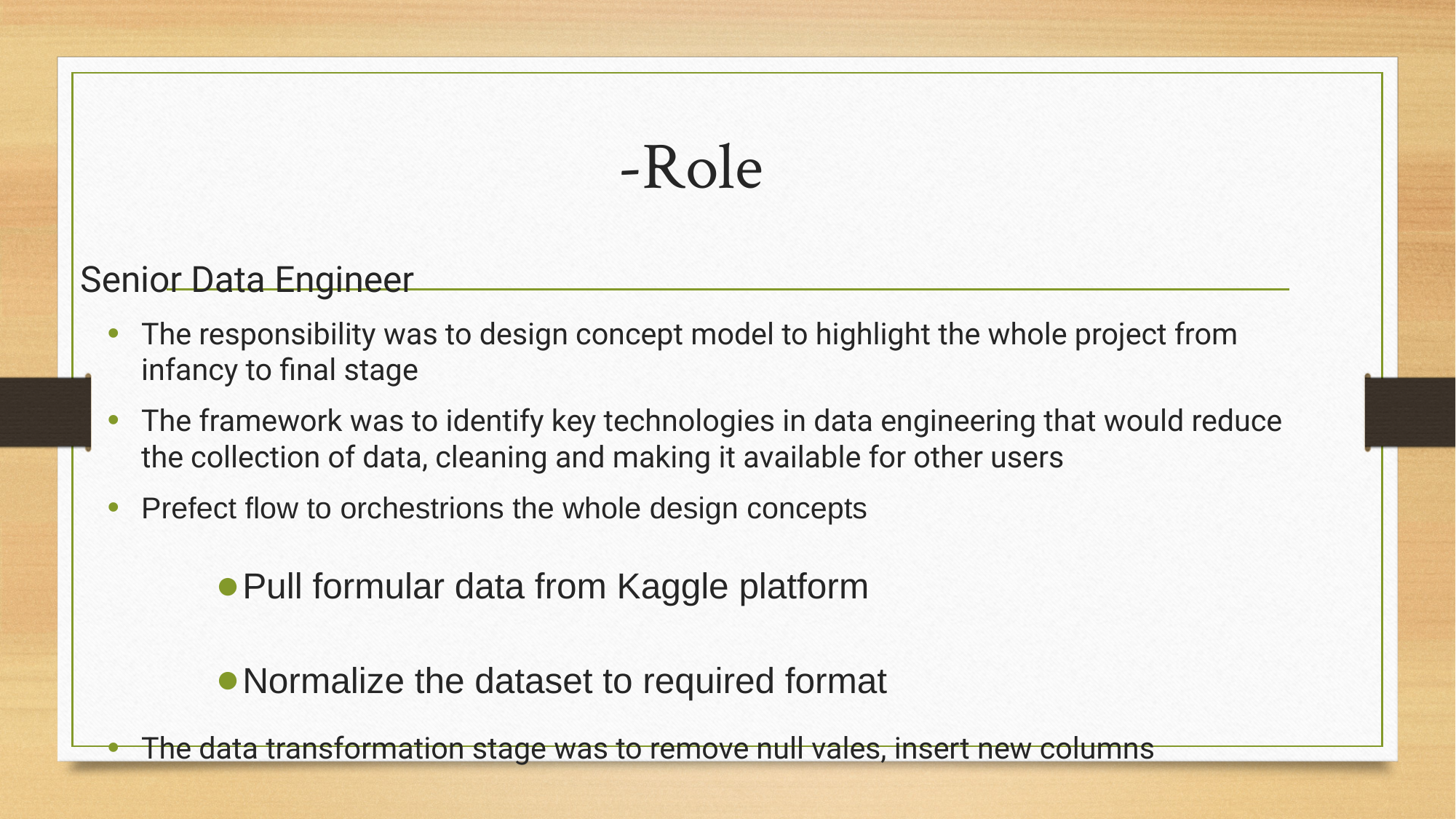

# -Role

   Senior Data Engineer
The responsibility was to design concept model to highlight the whole project from infancy to final stage
The framework was to identify key technologies in data engineering that would reduce the collection of data, cleaning and making it available for other users
Prefect flow to orchestrions the whole design concepts
Pull formular data from Kaggle platform
Normalize the dataset to required format
The data transformation stage was to remove null vales, insert new columns